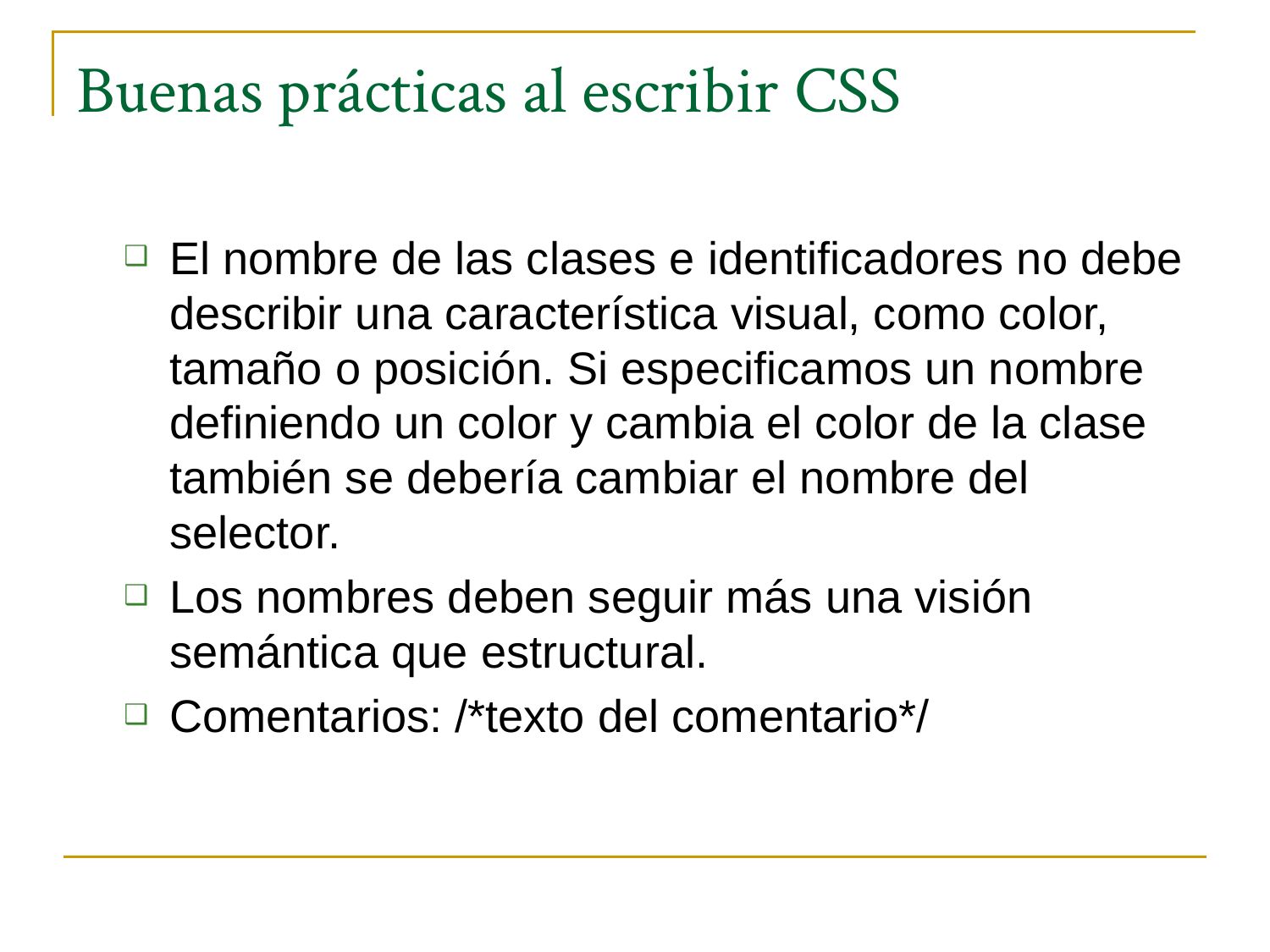

# Buenas prácticas al escribir CSS
El nombre de las clases e identificadores no debe describir una característica visual, como color, tamaño o posición. Si especificamos un nombre definiendo un color y cambia el color de la clase también se debería cambiar el nombre del selector.
Los nombres deben seguir más una visión semántica que estructural.
Comentarios: /*texto del comentario*/